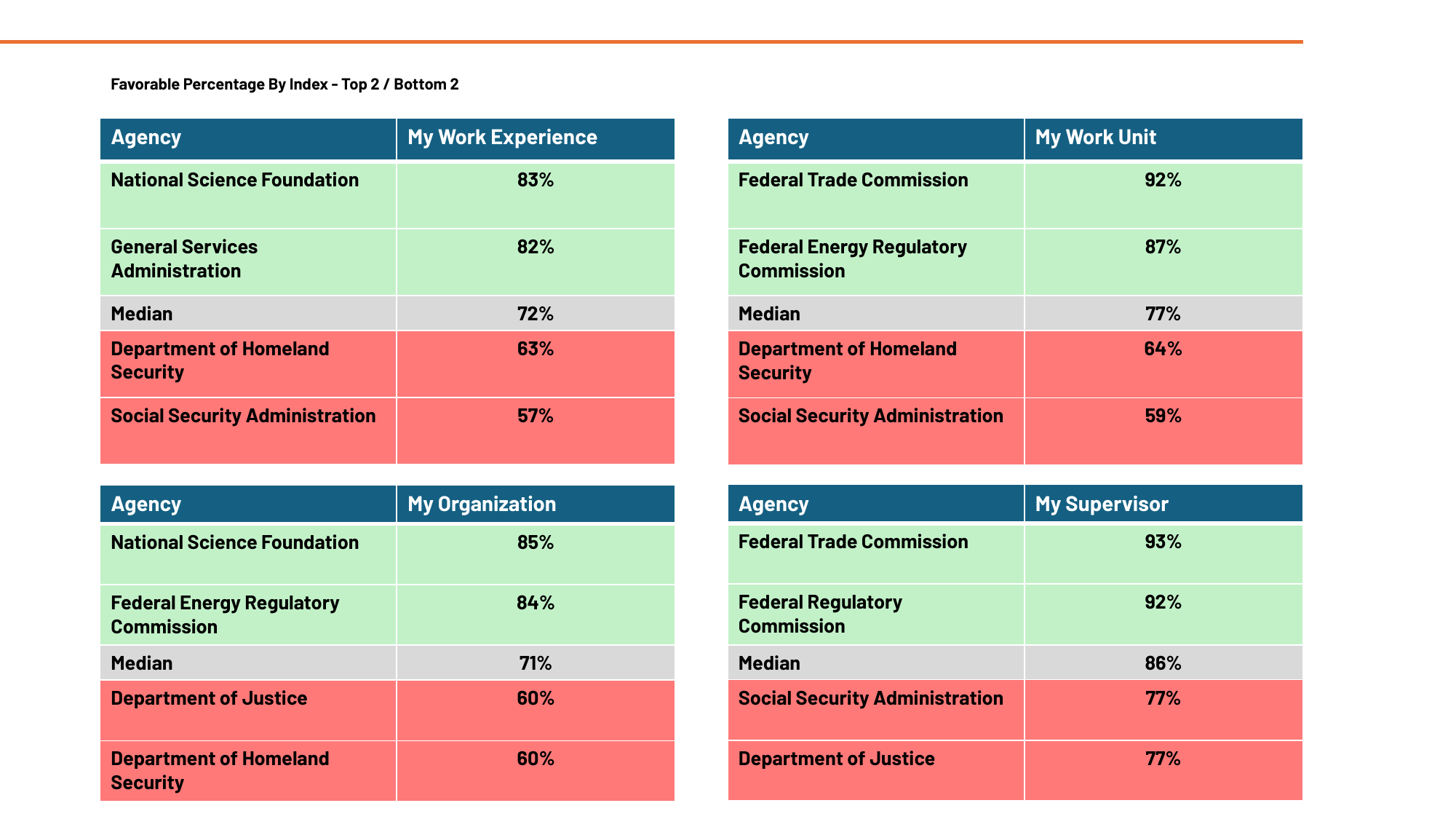

# Favorable Percentage By Index - Top 2 / Bottom 2
| Agency | My Work Experience |
| --- | --- |
| National Science Foundation | 83% |
| General Services Administration | 82% |
| Median | 72% |
| Department of Homeland Security | 63% |
| Social Security Administration | 57% |
| Agency | My Work Unit |
| --- | --- |
| Federal Trade Commission | 92% |
| Federal Energy Regulatory Commission | 87% |
| Median | 77% |
| Department of Homeland Security | 64% |
| Social Security Administration | 59% |
| Agency | My Supervisor |
| --- | --- |
| Federal Trade Commission | 93% |
| Federal Regulatory Commission | 92% |
| Median | 86% |
| Social Security Administration | 77% |
| Department of Justice | 77% |
| Agency | My Organization |
| --- | --- |
| National Science Foundation | 85% |
| Federal Energy Regulatory Commission | 84% |
| Median | 71% |
| Department of Justice | 60% |
| Department of Homeland Security | 60% |